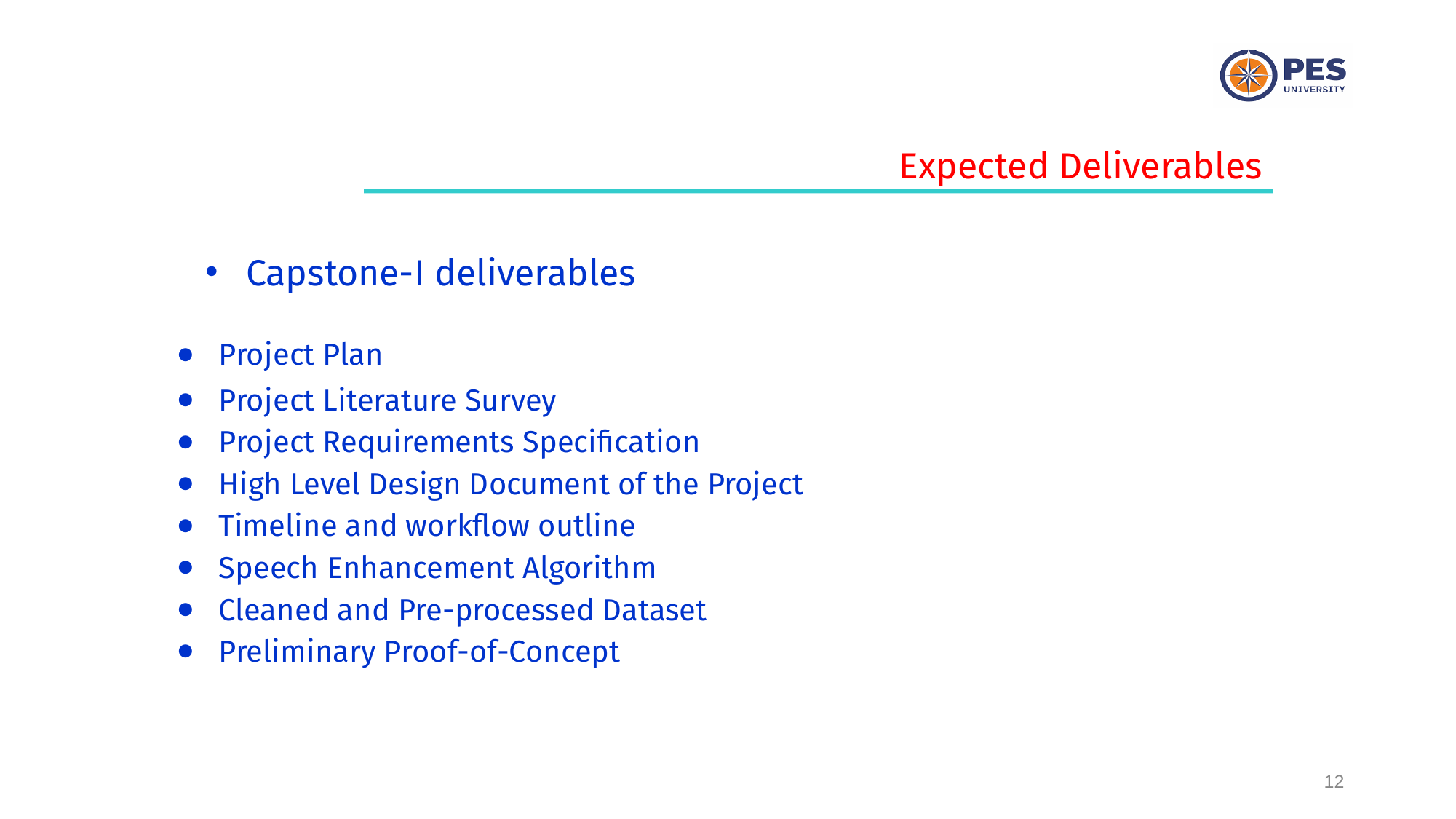

Expected Deliverables

Capstone-I deliverables

Project Plan
Project Literature Survey
Project Requirements Specification
High Level Design Document of the Project
Timeline and workflow outline
Speech Enhancement Algorithm
Cleaned and Pre-processed Dataset
Preliminary Proof-of-Concept
12